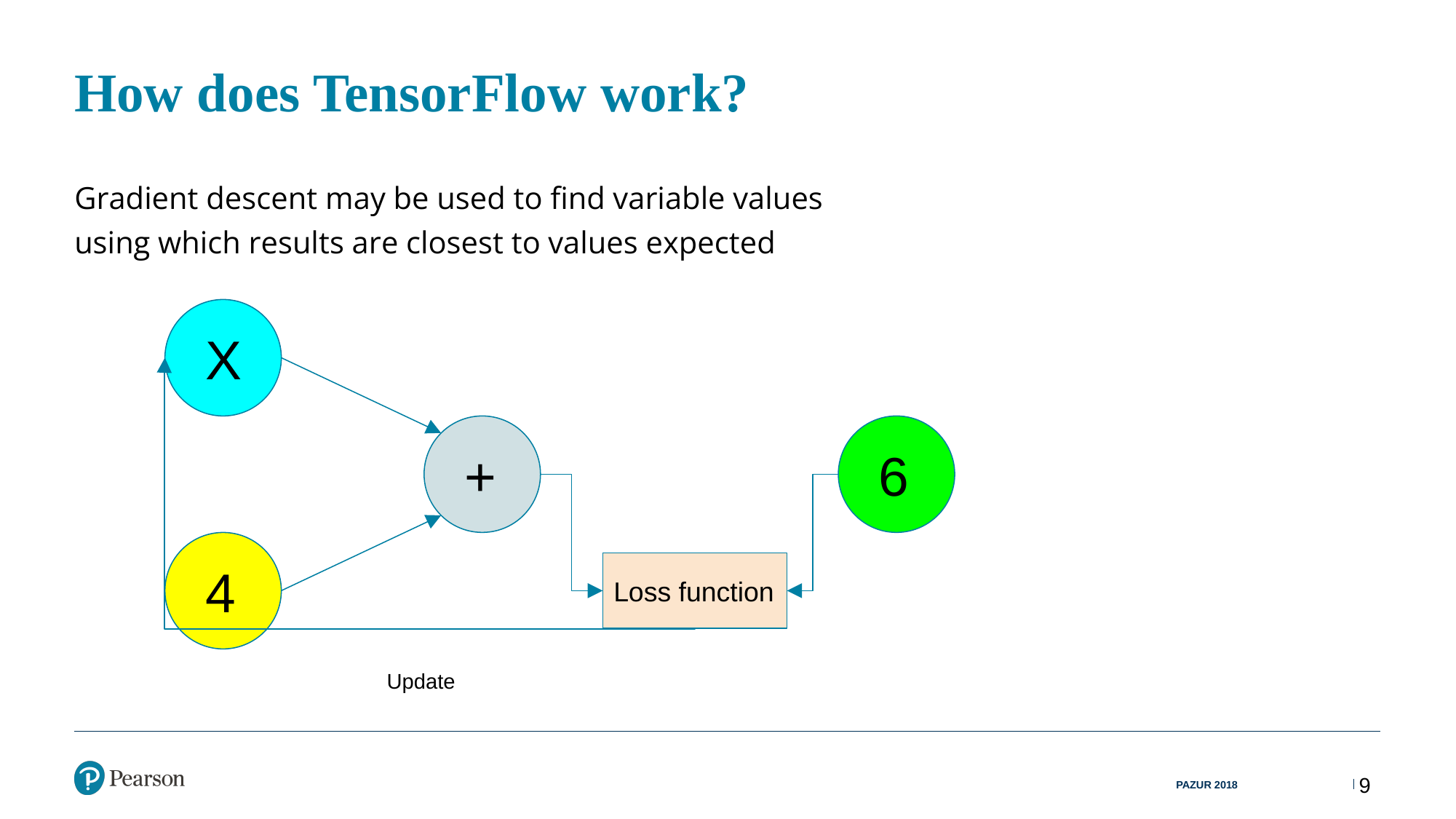

# How does TensorFlow work?
Gradient descent may be used to find variable values using which results are closest to values expected

 X
 +
 6
 4
Loss function
Update

PAZUR 2018
9